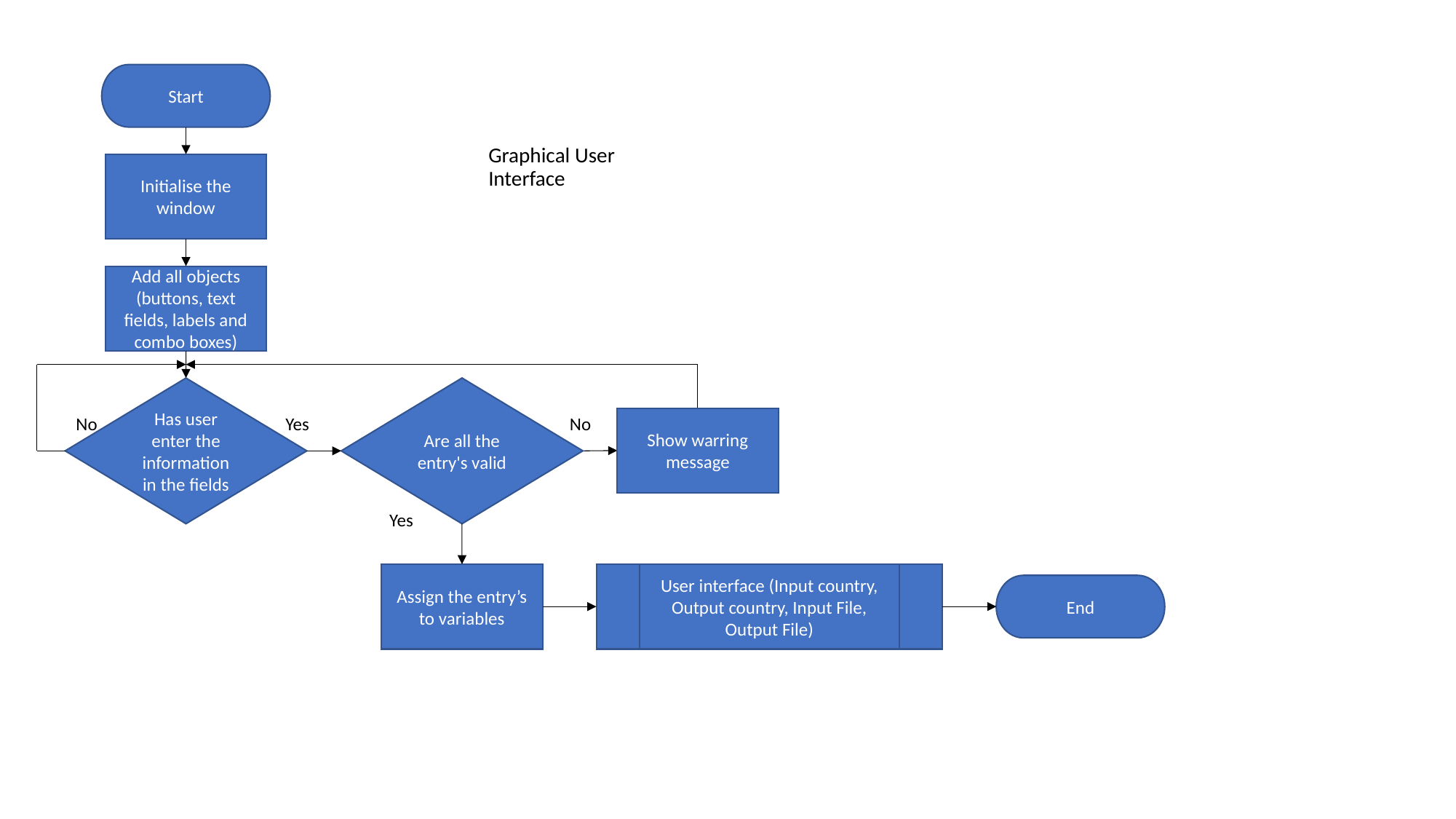

Start
# Graphical User Interface
Initialise the window
Add all objects (buttons, text fields, labels and combo boxes)
Has user enter the information in the fields
Are all the entry's valid
Yes
No
No
Show warring message
Yes
User interface (Input country, Output country, Input File, Output File)
Assign the entry’s to variables
End